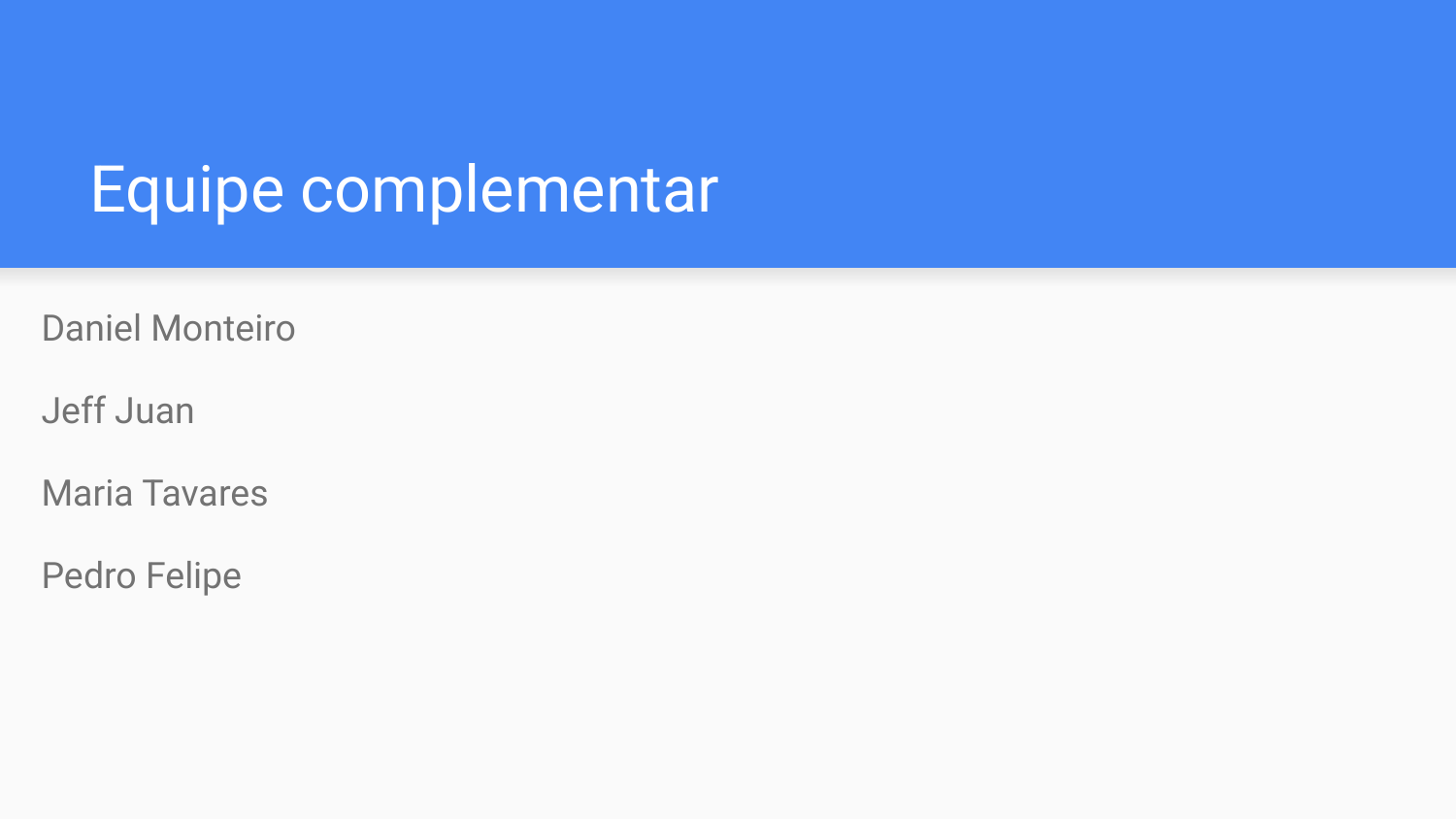

# Equipe complementar
Daniel Monteiro
Jeff Juan
Maria Tavares
Pedro Felipe